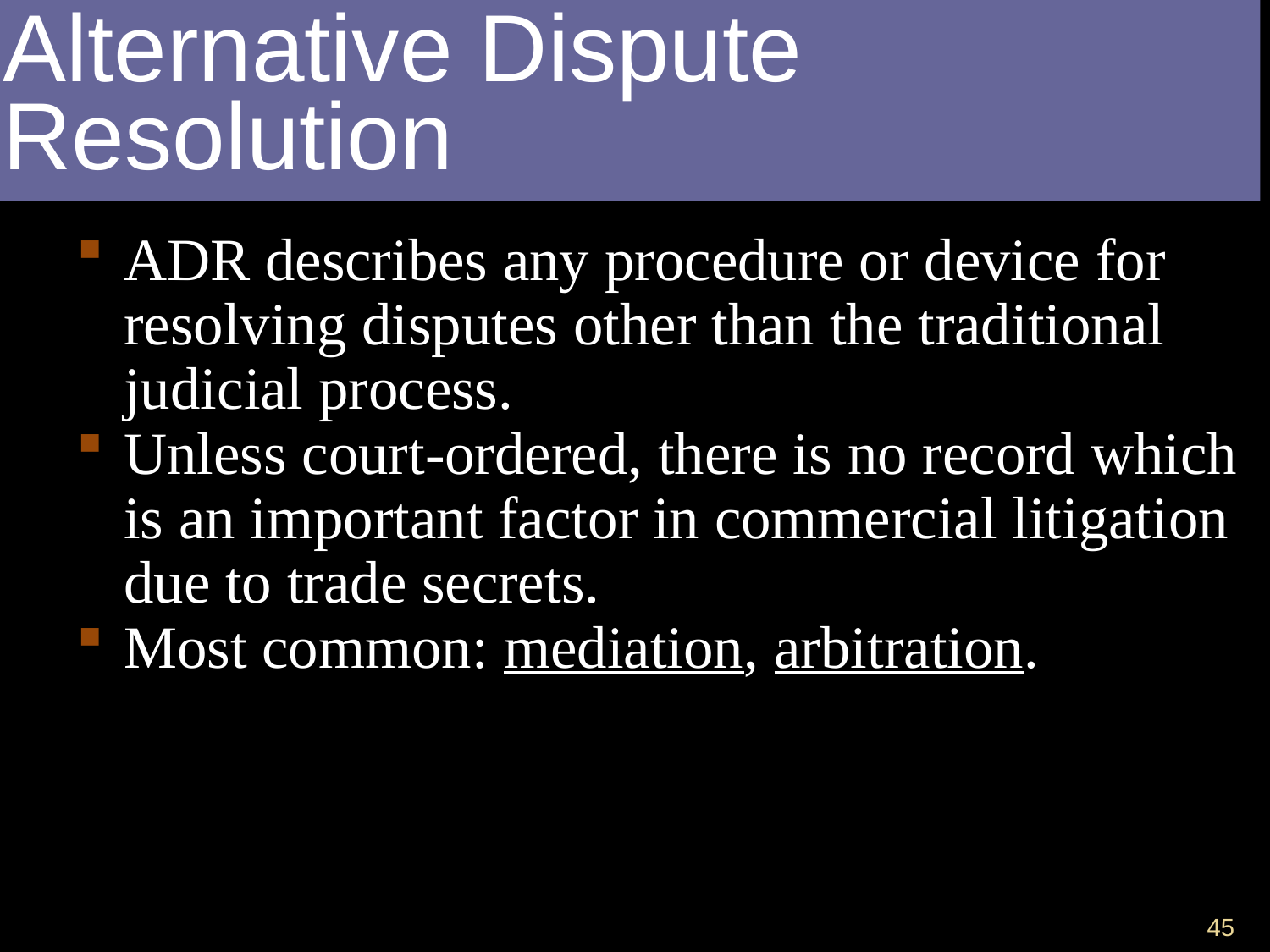

Alternative Dispute Resolution
ADR describes any procedure or device for resolving disputes other than the traditional judicial process.
Unless court-ordered, there is no record which is an important factor in commercial litigation due to trade secrets.
Most common: mediation, arbitration.

45